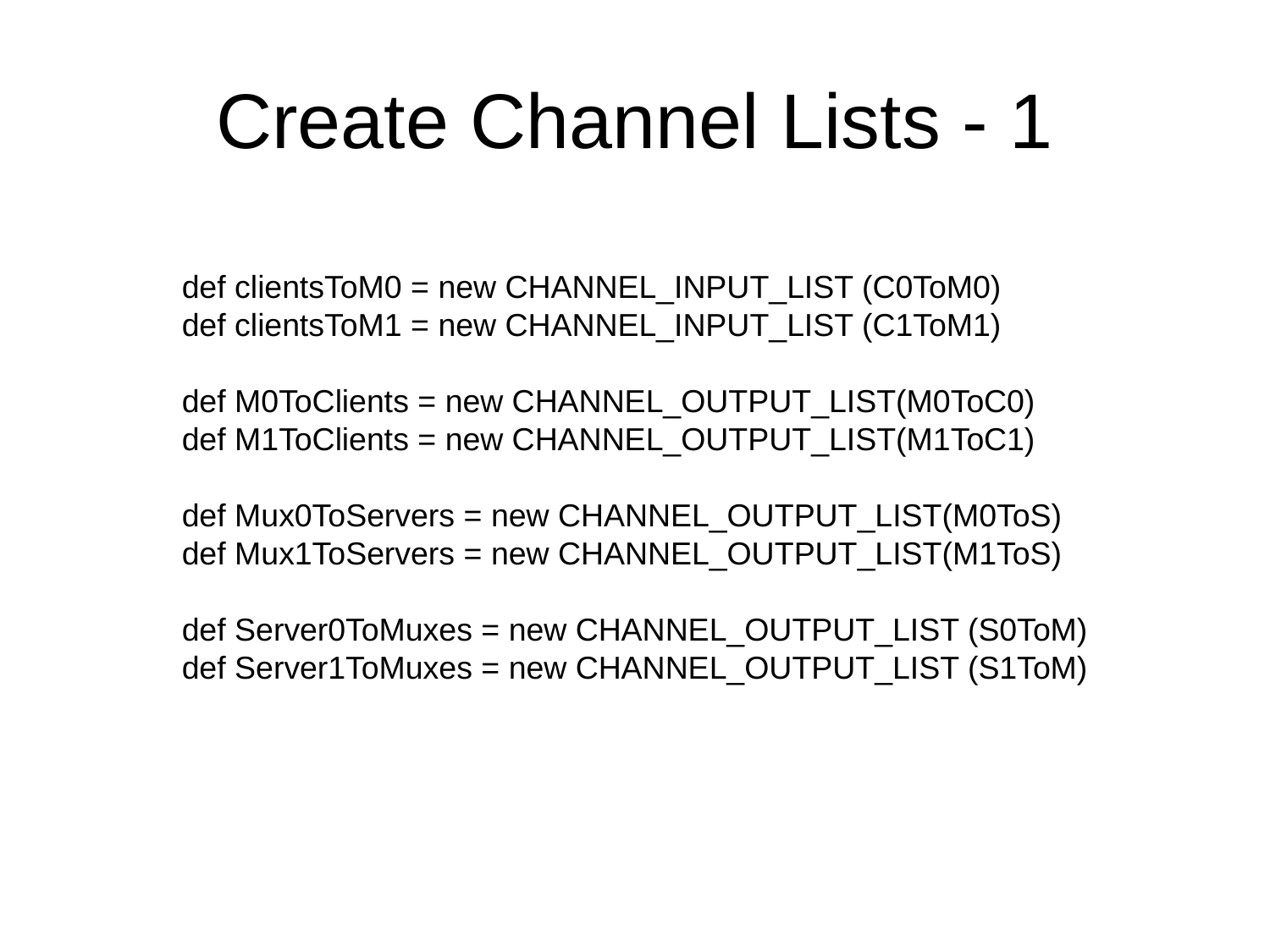

# Create Channel Lists - 1
def clientsToM0 = new CHANNEL_INPUT_LIST (C0ToM0)
def clientsToM1 = new CHANNEL_INPUT_LIST (C1ToM1)
def M0ToClients = new CHANNEL_OUTPUT_LIST(M0ToC0)
def M1ToClients = new CHANNEL_OUTPUT_LIST(M1ToC1)
def Mux0ToServers = new CHANNEL_OUTPUT_LIST(M0ToS)
def Mux1ToServers = new CHANNEL_OUTPUT_LIST(M1ToS)
def Server0ToMuxes = new CHANNEL_OUTPUT_LIST (S0ToM)
def Server1ToMuxes = new CHANNEL_OUTPUT_LIST (S1ToM)